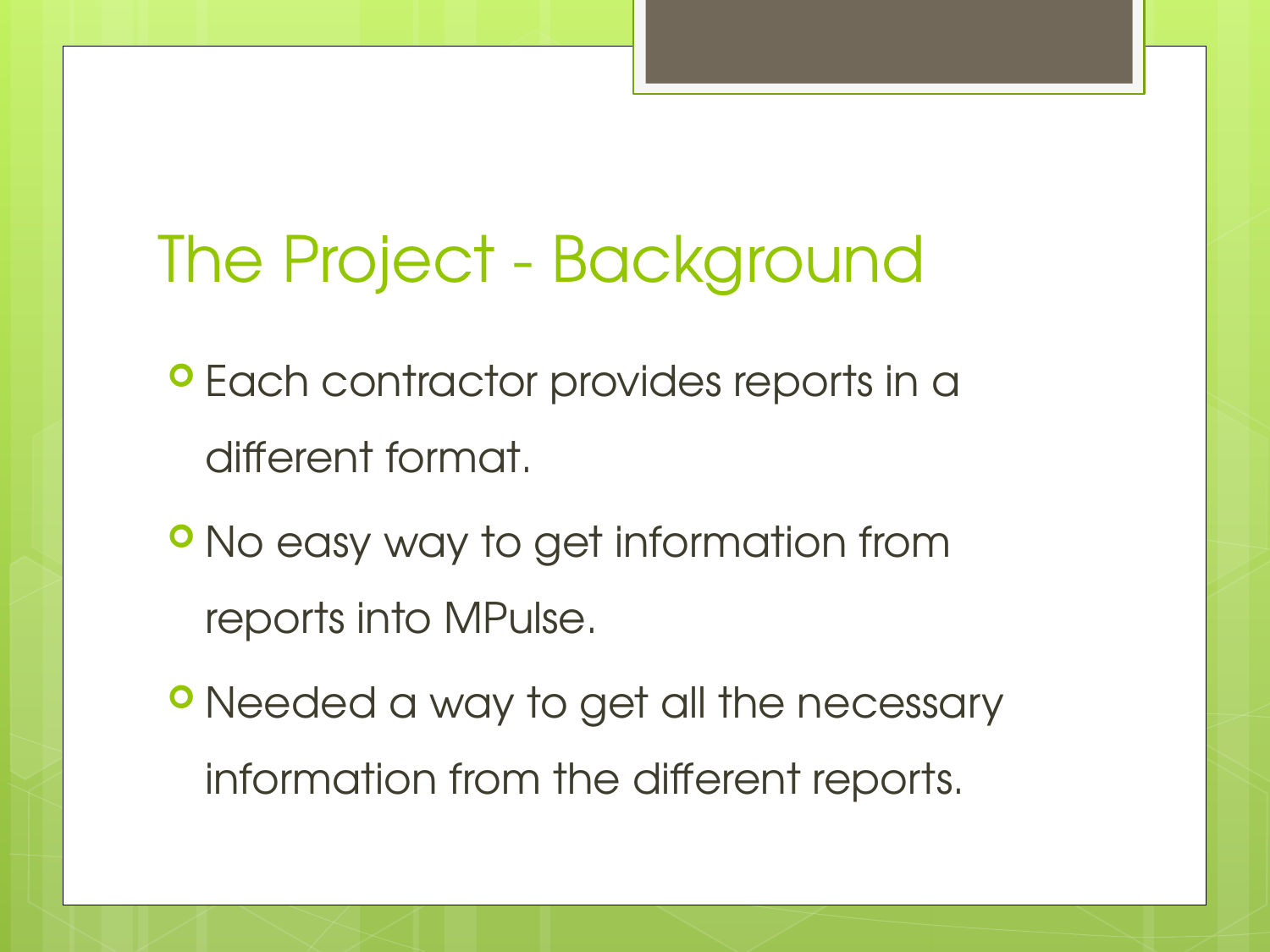

# The Project - Background
Each contractor provides reports in a different format.
No easy way to get information from reports into MPulse.
Needed a way to get all the necessary information from the different reports.